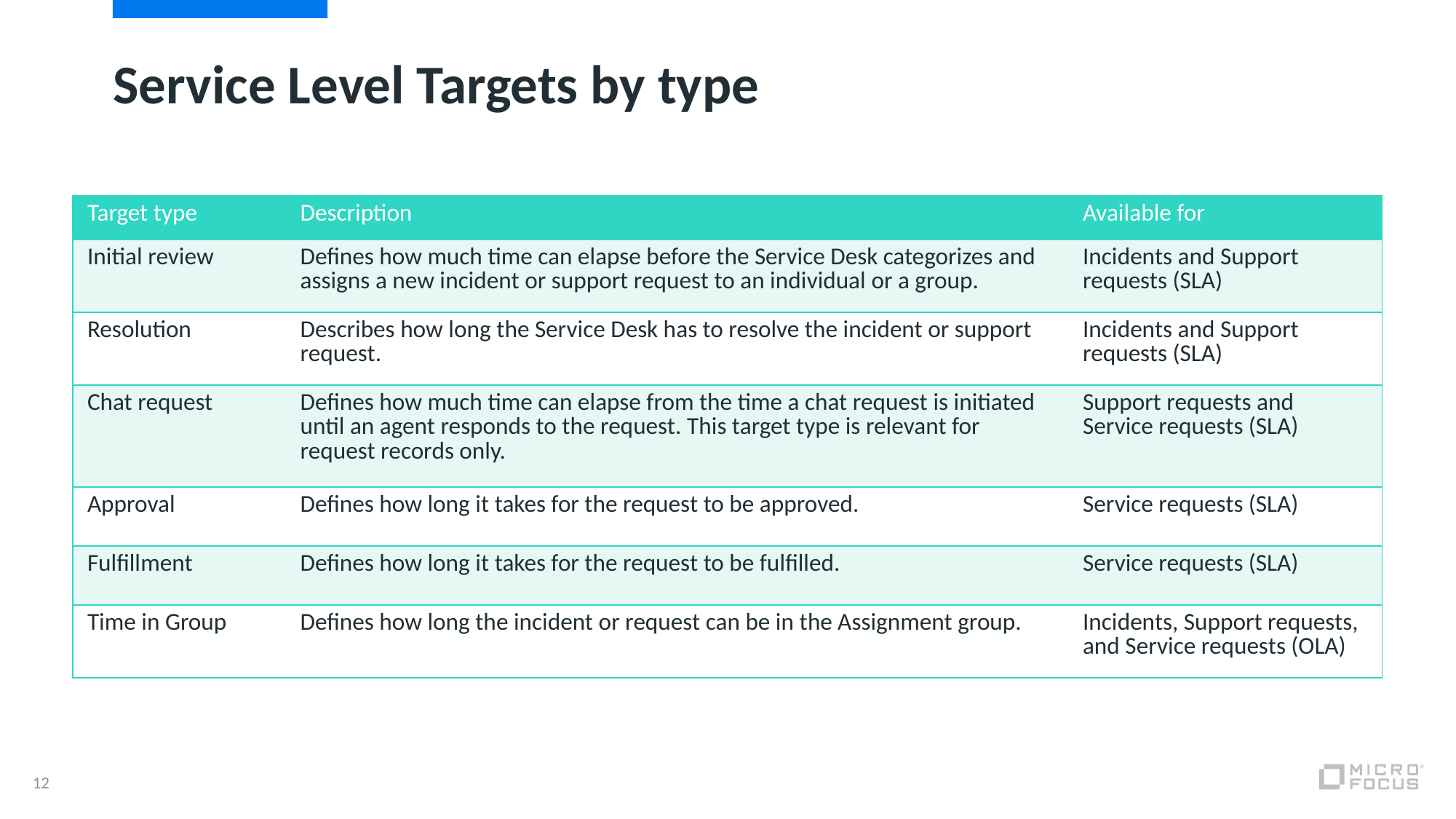

# Service Level Targets by type

| Target type | Description | Available for |
| --- | --- | --- |
| Initial review | Defines how much time can elapse before the Service Desk categorizes and assigns a new incident or support request to an individual or a group. | Incidents and Support requests (SLA) |
| Resolution | Describes how long the Service Desk has to resolve the incident or support request. | Incidents and Support requests (SLA) |
| Chat request | Defines how much time can elapse from the time a chat request is initiated until an agent responds to the request. This target type is relevant for request records only. | Support requests and Service requests (SLA) |
| Approval | Defines how long it takes for the request to be approved. | Service requests (SLA) |
| Fulfillment | Defines how long it takes for the request to be fulfilled. | Service requests (SLA) |
| Time in Group | Defines how long the incident or request can be in the Assignment group. | Incidents, Support requests, and Service requests (OLA) |

12